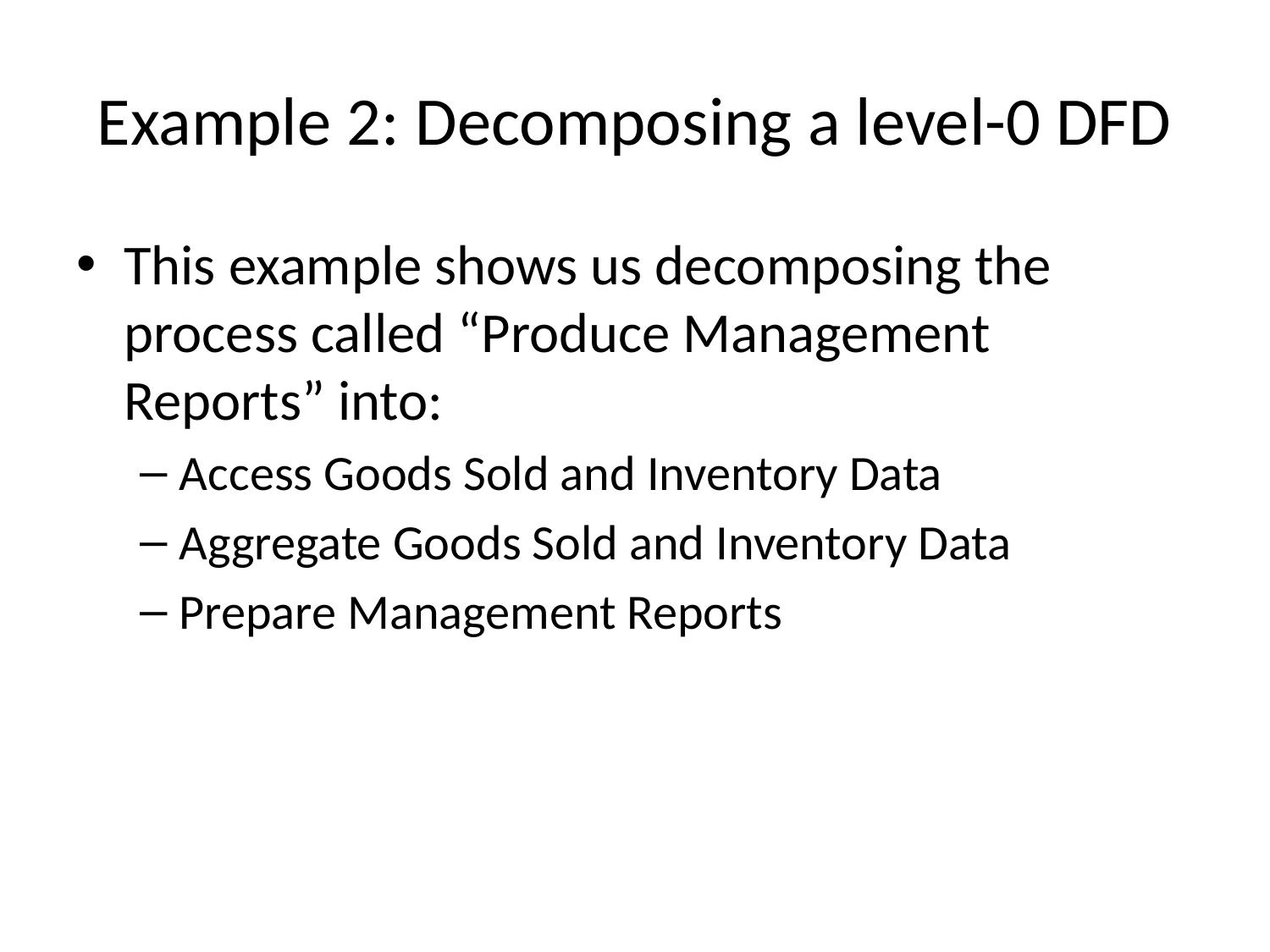

# Example 2: Decomposing a level-0 DFD
This example shows us decomposing the process called “Produce Management Reports” into:
Access Goods Sold and Inventory Data
Aggregate Goods Sold and Inventory Data
Prepare Management Reports